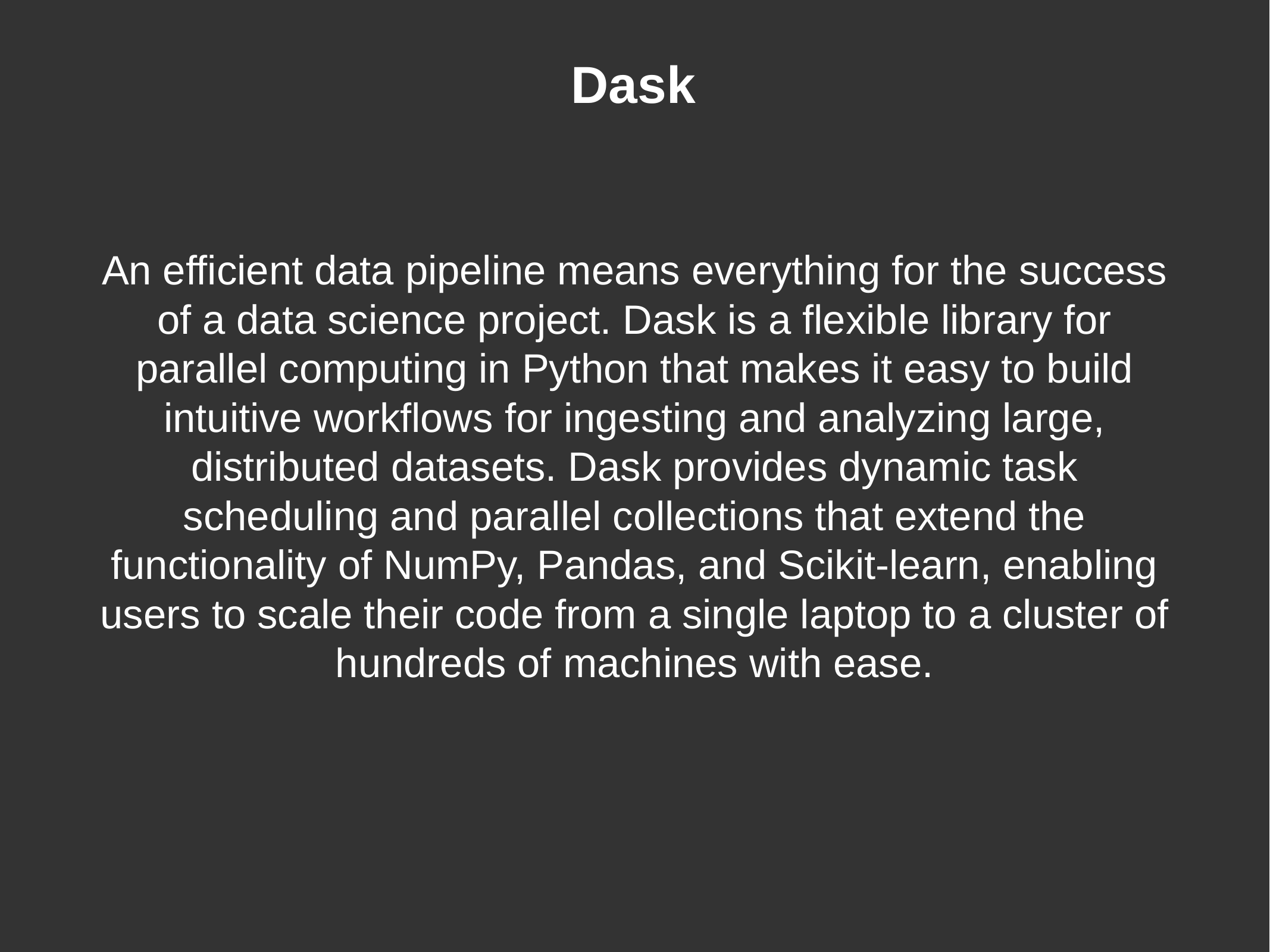

Dask
An efficient data pipeline means everything for the success of a data science project. Dask is a flexible library for parallel computing in Python that makes it easy to build intuitive workflows for ingesting and analyzing large, distributed datasets. Dask provides dynamic task scheduling and parallel collections that extend the functionality of NumPy, Pandas, and Scikit-learn, enabling users to scale their code from a single laptop to a cluster of hundreds of machines with ease.